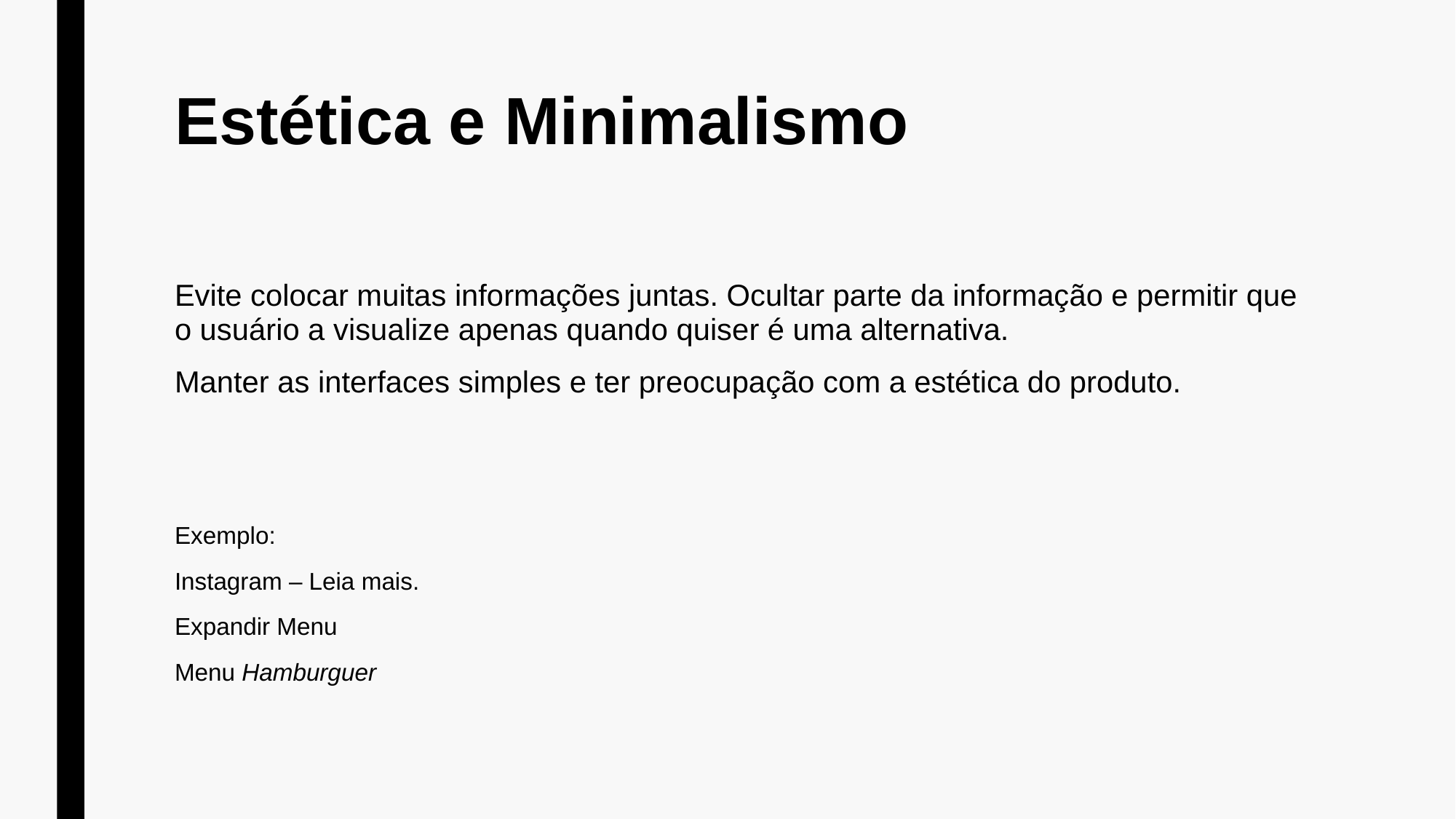

# Estética e Minimalismo
Evite colocar muitas informações juntas. Ocultar parte da informação e permitir que o usuário a visualize apenas quando quiser é uma alternativa.
Manter as interfaces simples e ter preocupação com a estética do produto.

Exemplo:
Instagram – Leia mais.
Expandir Menu
Menu Hamburguer